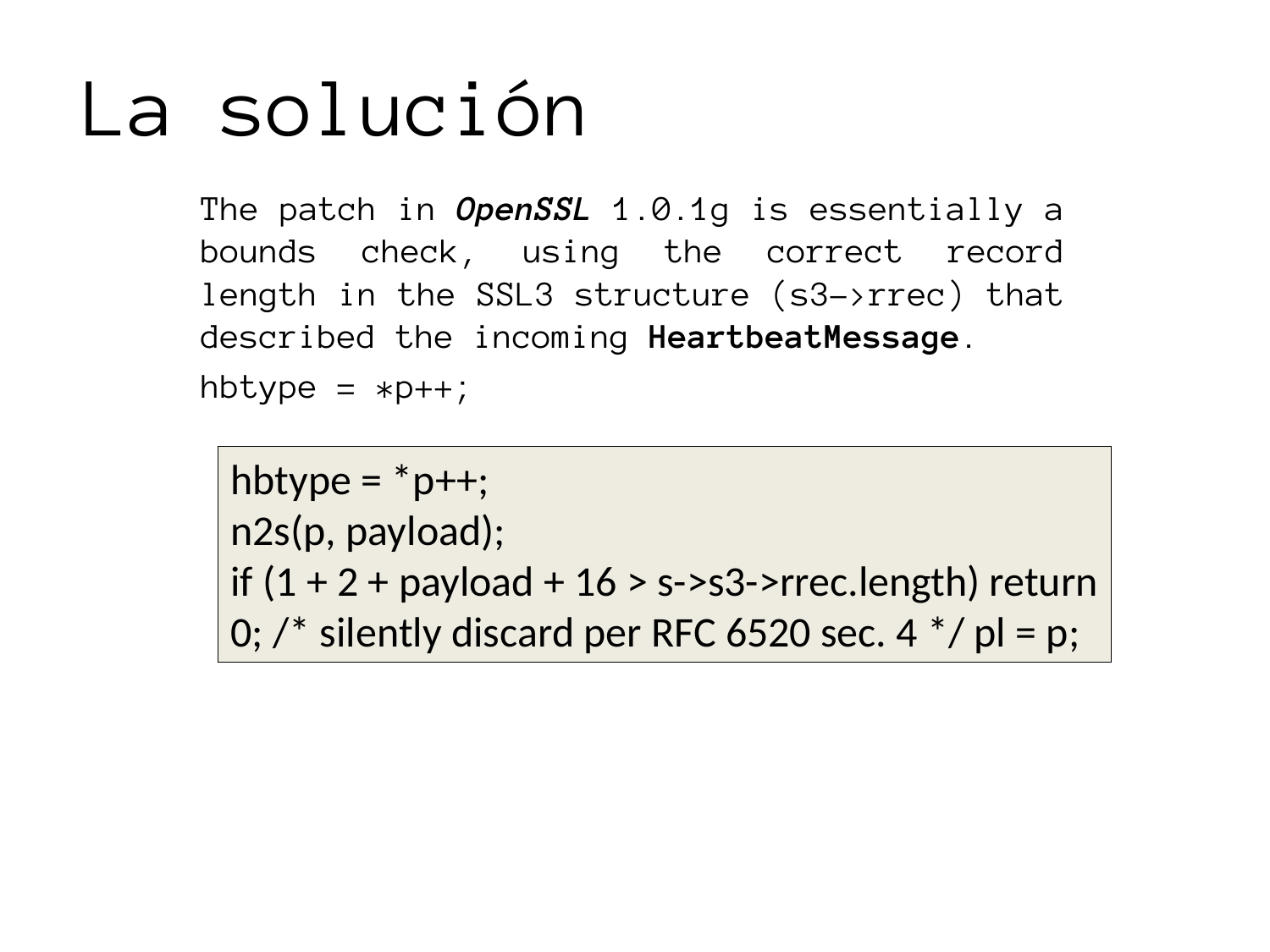

# La solución
The patch in OpenSSL 1.0.1g is essentially a bounds check, using the correct record length in the SSL3 structure (s3->rrec) that described the incoming HeartbeatMessage.
hbtype = *p++;
hbtype = *p++;
n2s(p, payload);
if (1 + 2 + payload + 16 > s->s3->rrec.length) return 0; /* silently discard per RFC 6520 sec. 4 */ pl = p;